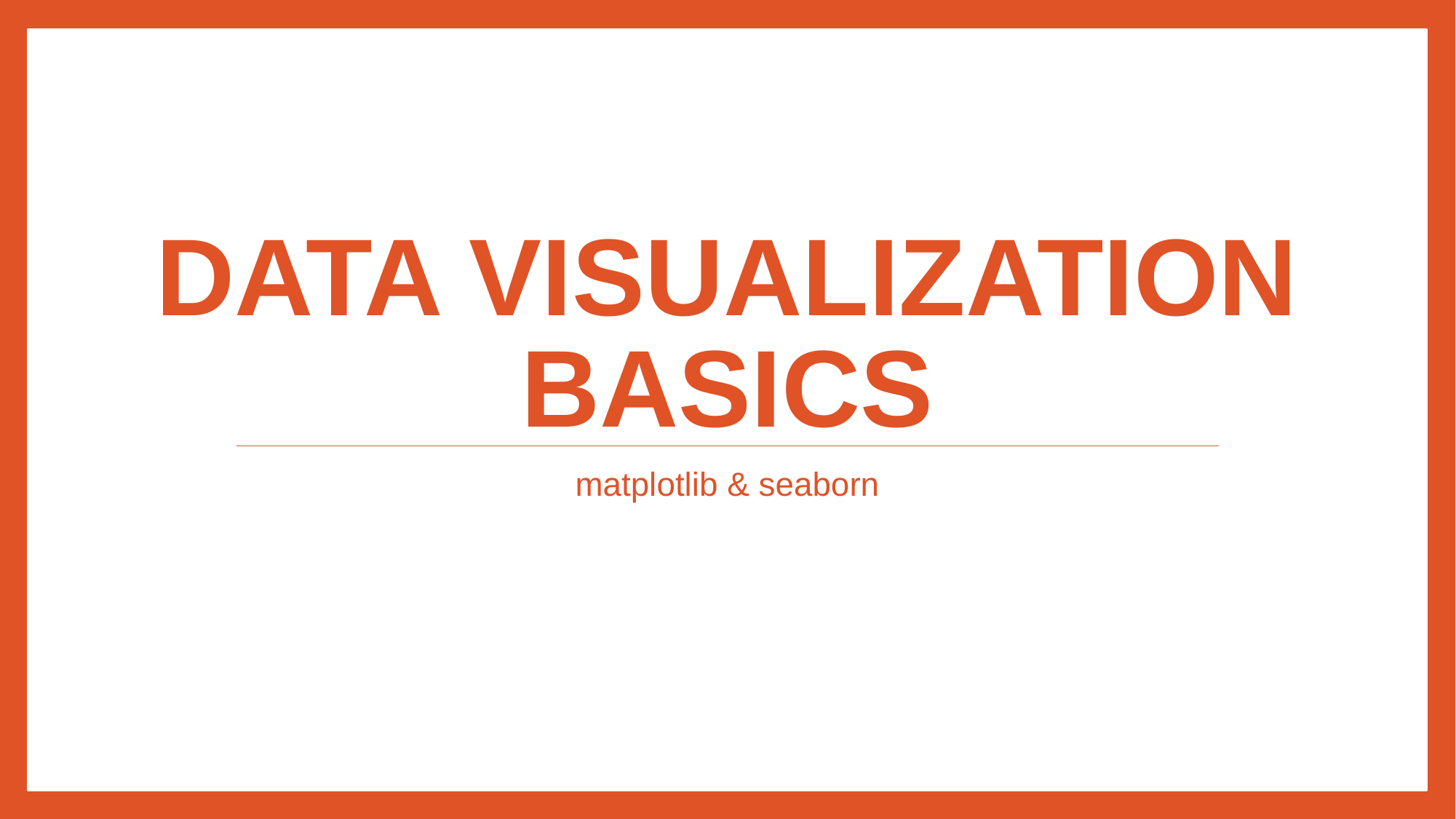

# Data visualization Basics
matplotlib & seaborn